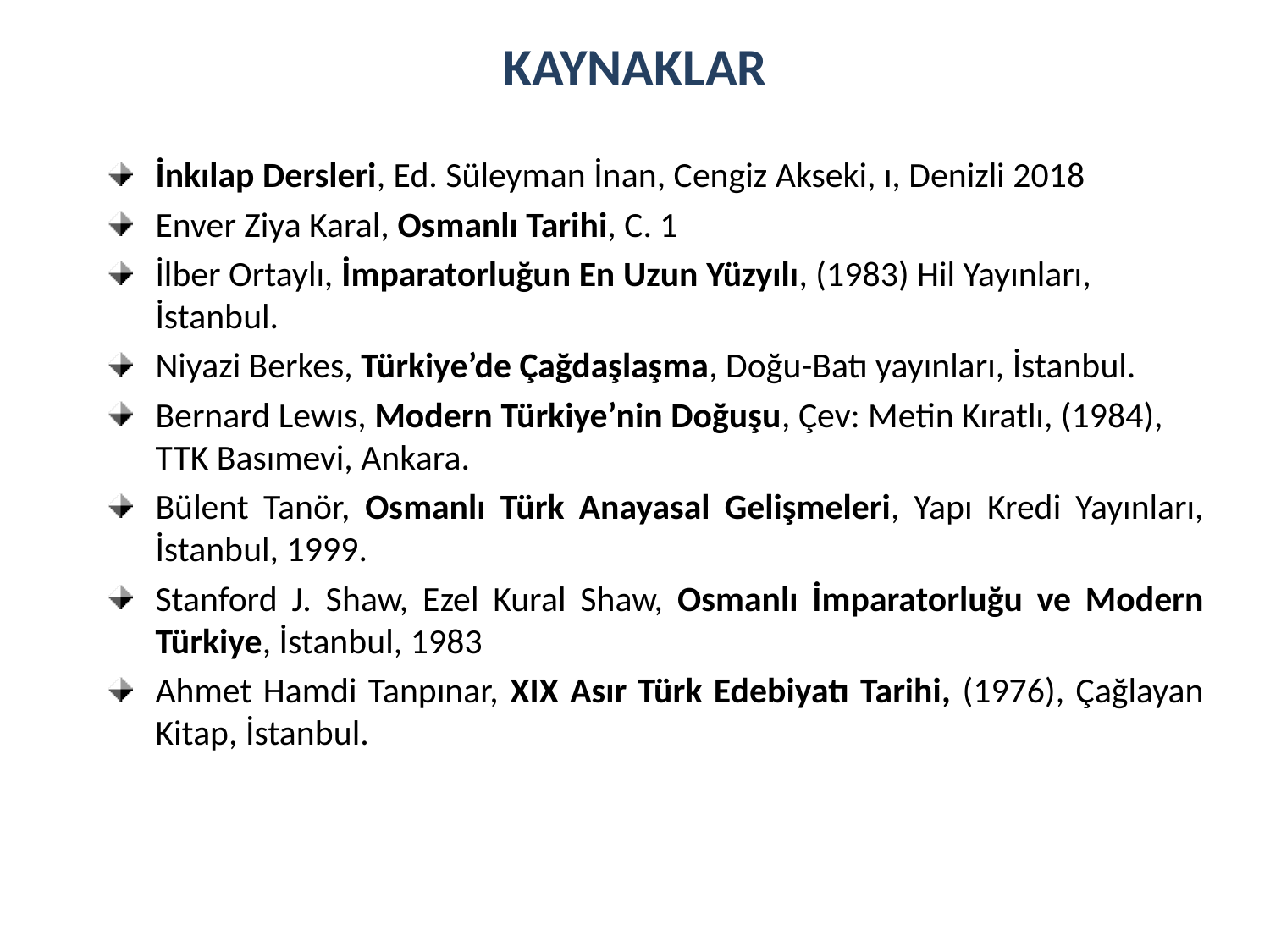

KAYNAKLAR
İnkılap Dersleri, Ed. Süleyman İnan, Cengiz Akseki, ı, Denizli 2018
Enver Ziya Karal, Osmanlı Tarihi, C. 1
İlber Ortaylı, İmparatorluğun En Uzun Yüzyılı, (1983) Hil Yayınları, İstanbul.
Niyazi Berkes, Türkiye’de Çağdaşlaşma, Doğu-Batı yayınları, İstanbul.
Bernard Lewıs, Modern Türkiye’nin Doğuşu, Çev: Metin Kıratlı, (1984), TTK Basımevi, Ankara.
Bülent Tanör, Osmanlı Türk Anayasal Gelişmeleri, Yapı Kredi Yayınları, İstanbul, 1999.
Stanford J. Shaw, Ezel Kural Shaw, Osmanlı İmparatorluğu ve Modern Türkiye, İstanbul, 1983
Ahmet Hamdi Tanpınar, XIX Asır Türk Edebiyatı Tarihi, (1976), Çağlayan Kitap, İstanbul.